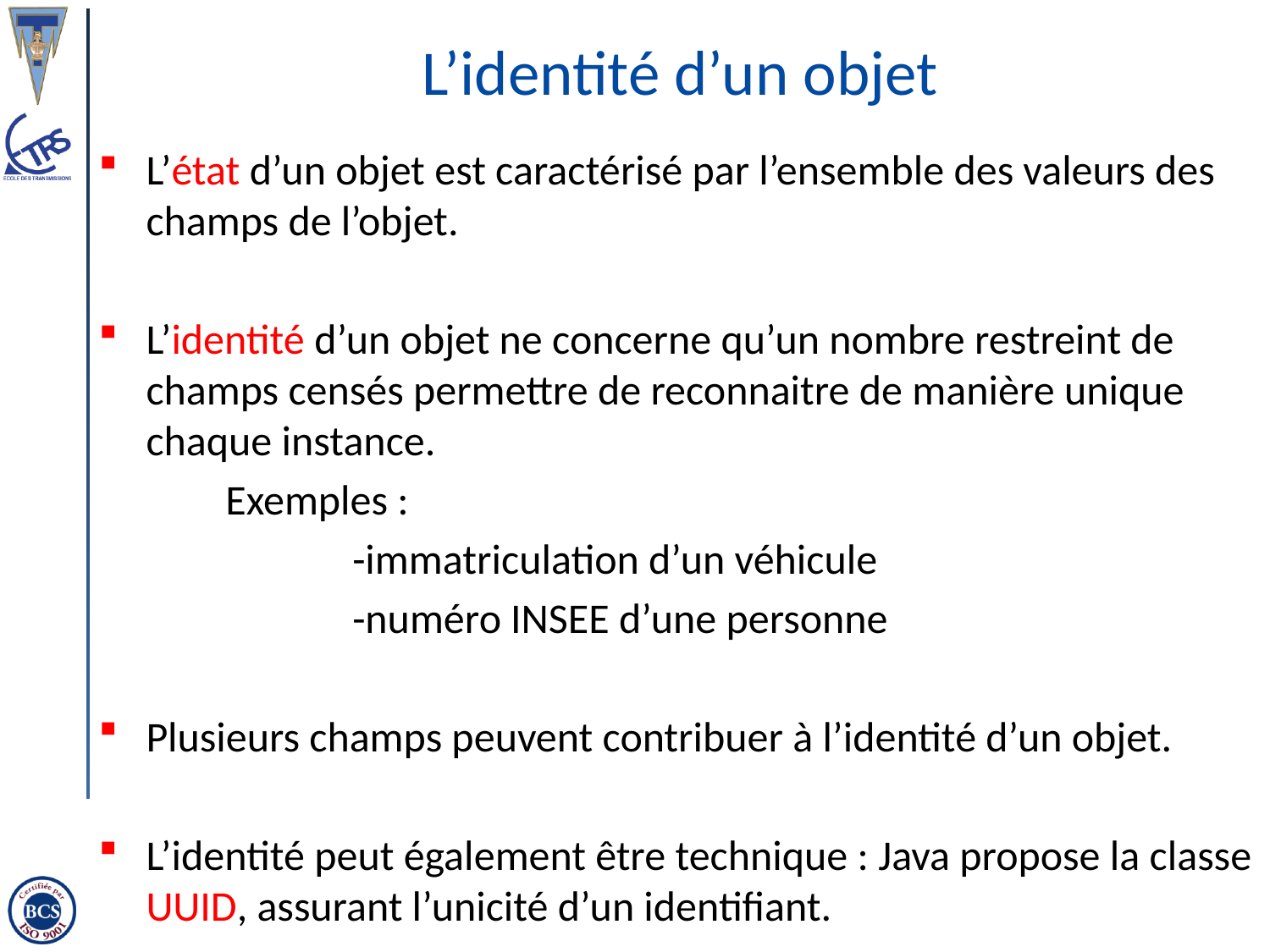

# L’identité d’un objet
L’état d’un objet est caractérisé par l’ensemble des valeurs des champs de l’objet.

L’identité d’un objet ne concerne qu’un nombre restreint de champs censés permettre de reconnaitre de manière unique chaque instance.
	Exemples :
		-immatriculation d’un véhicule
		-numéro INSEE d’une personne

Plusieurs champs peuvent contribuer à l’identité d’un objet.

L’identité peut également être technique : Java propose la classe UUID, assurant l’unicité d’un identifiant.